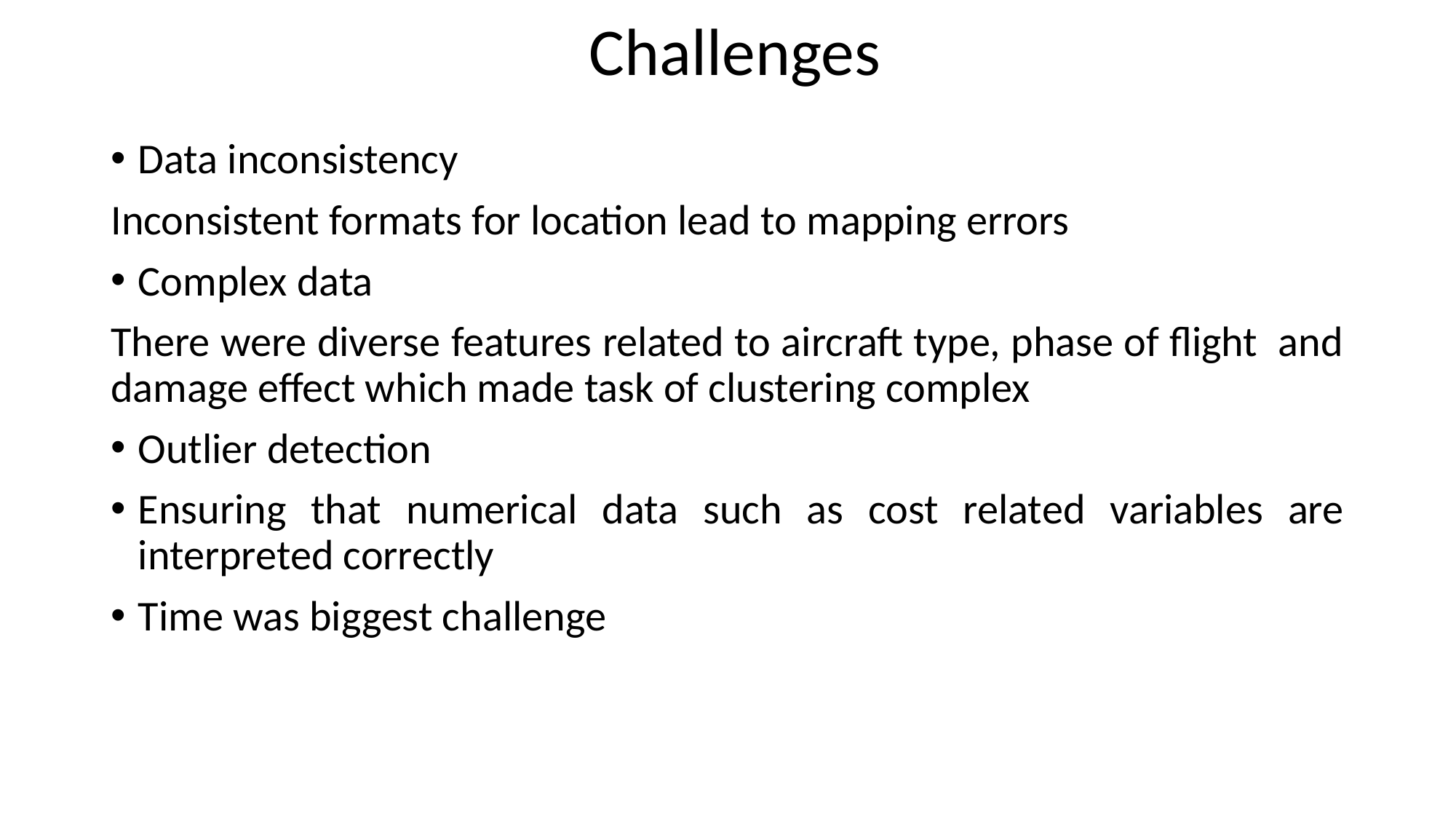

# Challenges
Data inconsistency
Inconsistent formats for location lead to mapping errors
Complex data
There were diverse features related to aircraft type, phase of flight  and damage effect which made task of clustering complex
Outlier detection
Ensuring that numerical data such as cost related variables are interpreted correctly
Time was biggest challenge